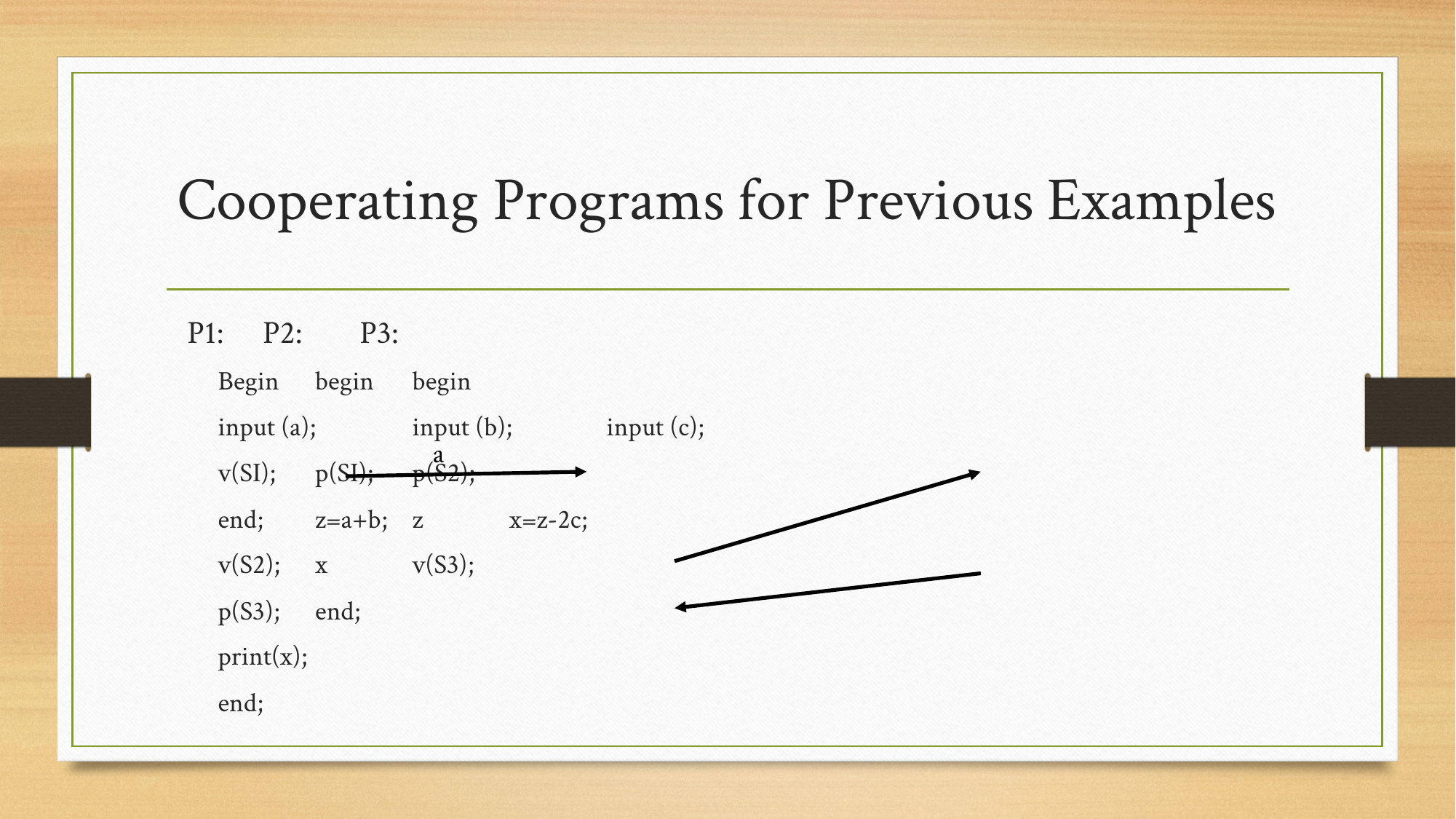

# Cooperating Programs for Previous Examples
   P1:					P2:							P3:
Begin					begin						begin
	input (a);					input (b);						input (c);
	v(SI);					p(SI);						p(S2);
end; 						z=a+b;		z				x=z-2c;
							v(S2);			x			v(S3);
							p(S3);					end;
							print(x);
						end;
a